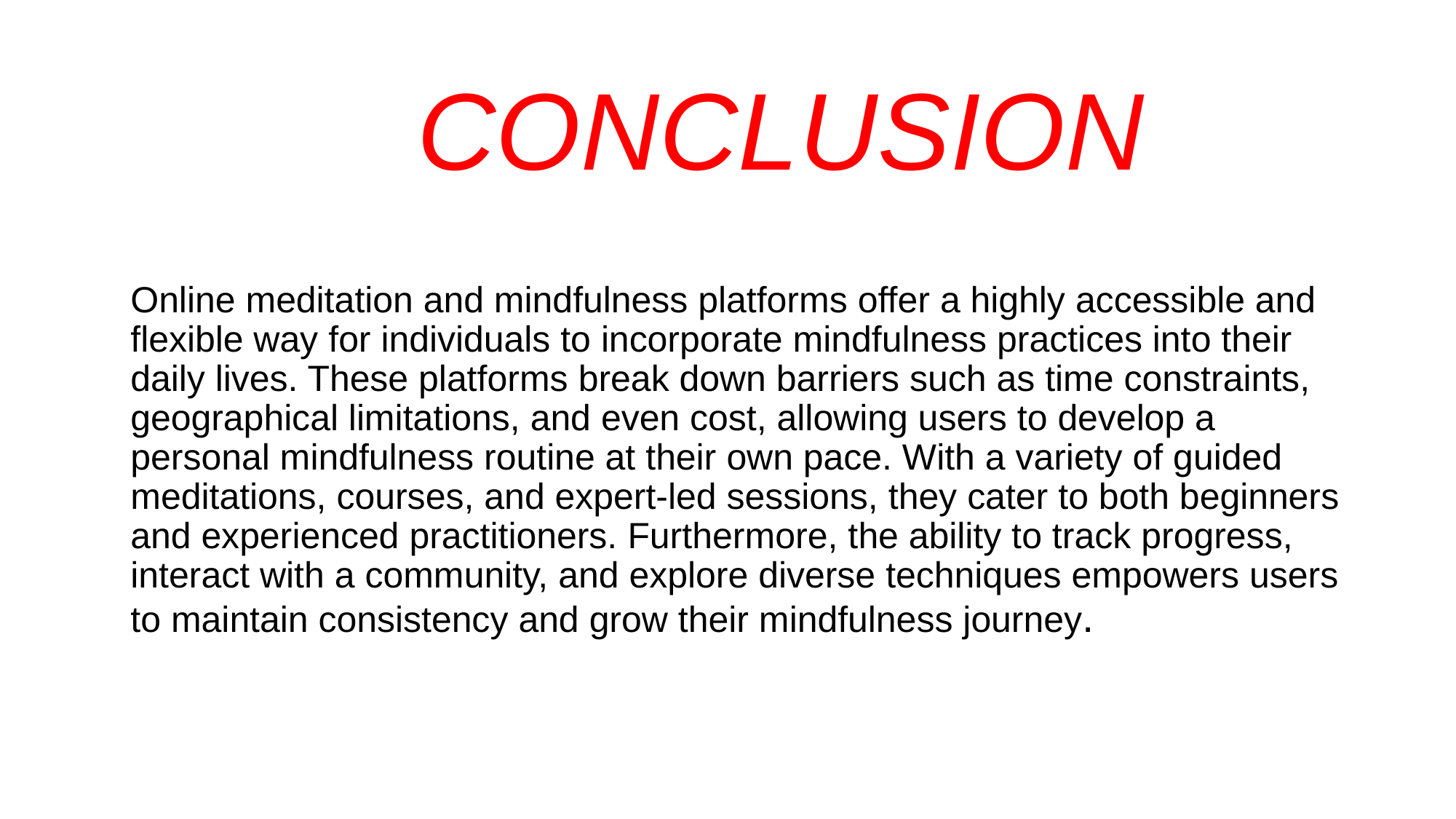

# CONCLUSION
Online meditation and mindfulness platforms offer a highly accessible and flexible way for individuals to incorporate mindfulness practices into their daily lives. These platforms break down barriers such as time constraints, geographical limitations, and even cost, allowing users to develop a personal mindfulness routine at their own pace. With a variety of guided meditations, courses, and expert-led sessions, they cater to both beginners and experienced practitioners. Furthermore, the ability to track progress, interact with a community, and explore diverse techniques empowers users to maintain consistency and grow their mindfulness journey.